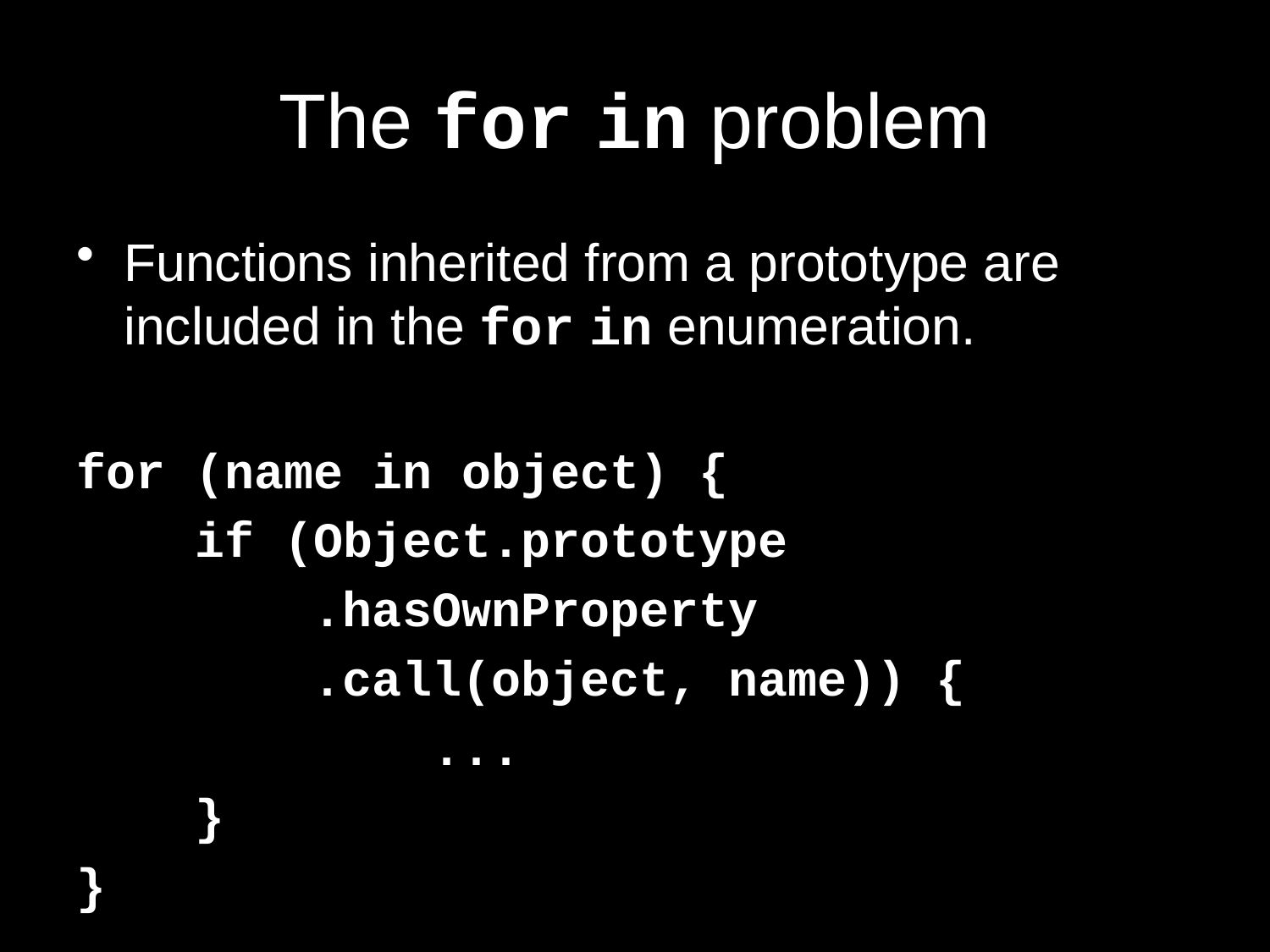

# The for in problem
Functions inherited from a prototype are included in the for in enumeration.

for (name in object) {
    if (Object.prototype
        .hasOwnProperty
        .call(object, name)) {
            ...
    }
}